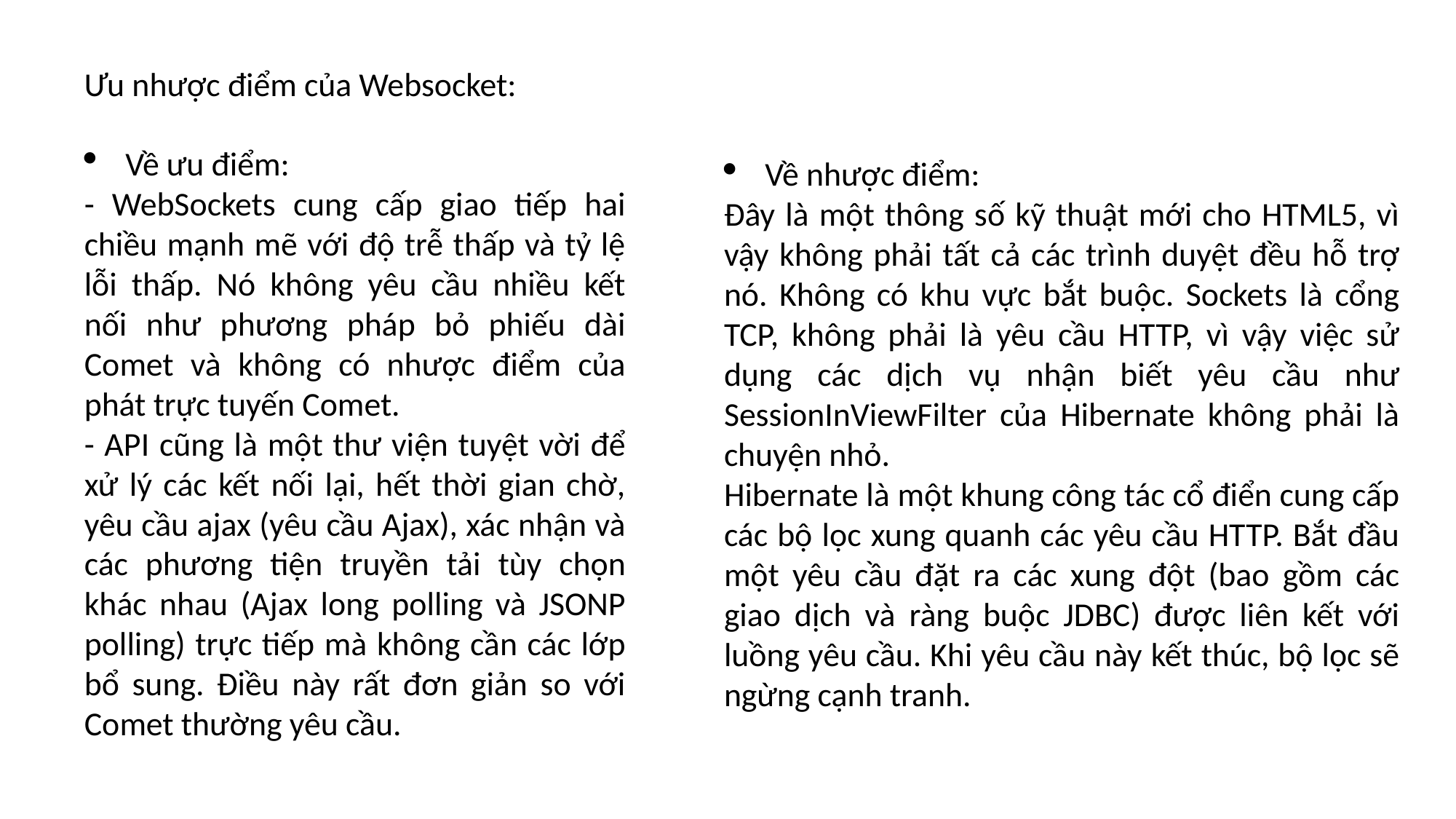

Ưu nhược điểm của Websocket:
Về ưu điểm:
- WebSockets cung cấp giao tiếp hai chiều mạnh mẽ với độ trễ thấp và tỷ lệ lỗi thấp. Nó không yêu cầu nhiều kết nối như phương pháp bỏ phiếu dài Comet và không có nhược điểm của phát trực tuyến Comet.
- API cũng là một thư viện tuyệt vời để xử lý các kết nối lại, hết thời gian chờ, yêu cầu ajax (yêu cầu Ajax), xác nhận và các phương tiện truyền tải tùy chọn khác nhau (Ajax long polling và JSONP polling) trực tiếp mà không cần các lớp bổ sung. Điều này rất đơn giản so với Comet thường yêu cầu.
Về nhược điểm:
Đây là một thông số kỹ thuật mới cho HTML5, vì vậy không phải tất cả các trình duyệt đều hỗ trợ nó. Không có khu vực bắt buộc. Sockets là cổng TCP, không phải là yêu cầu HTTP, vì vậy việc sử dụng các dịch vụ nhận biết yêu cầu như SessionInViewFilter của Hibernate không phải là chuyện nhỏ.
Hibernate là một khung công tác cổ điển cung cấp các bộ lọc xung quanh các yêu cầu HTTP. Bắt đầu một yêu cầu đặt ra các xung đột (bao gồm các giao dịch và ràng buộc JDBC) được liên kết với luồng yêu cầu. Khi yêu cầu này kết thúc, bộ lọc sẽ ngừng cạnh tranh.